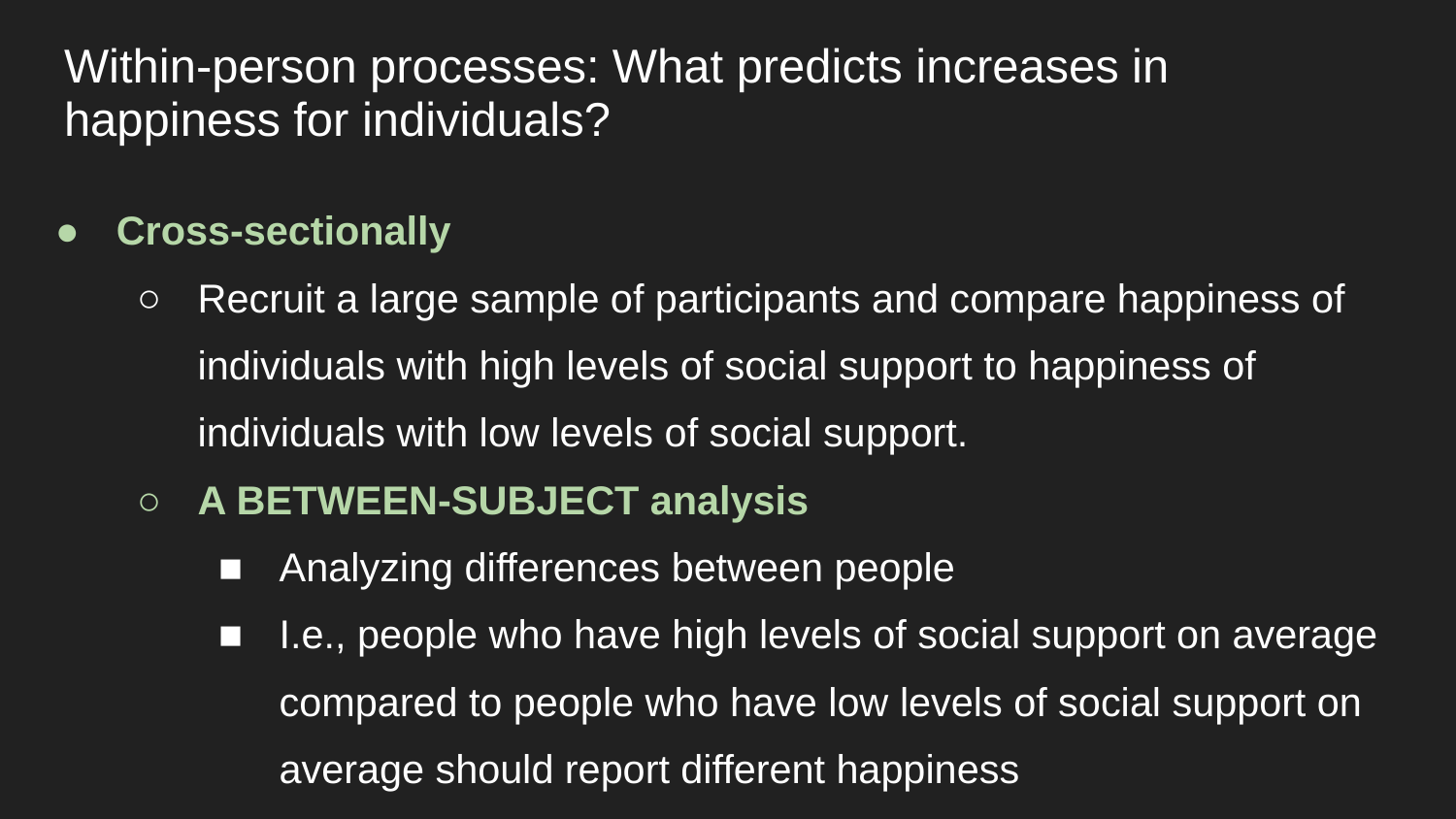

# Within-person processes: What predicts increases in happiness for individuals?
Cross-sectionally
Recruit a large sample of participants and compare happiness of individuals with high levels of social support to happiness of individuals with low levels of social support.
A BETWEEN-SUBJECT analysis
Analyzing differences between people
I.e., people who have high levels of social support on average compared to people who have low levels of social support on average should report different happiness